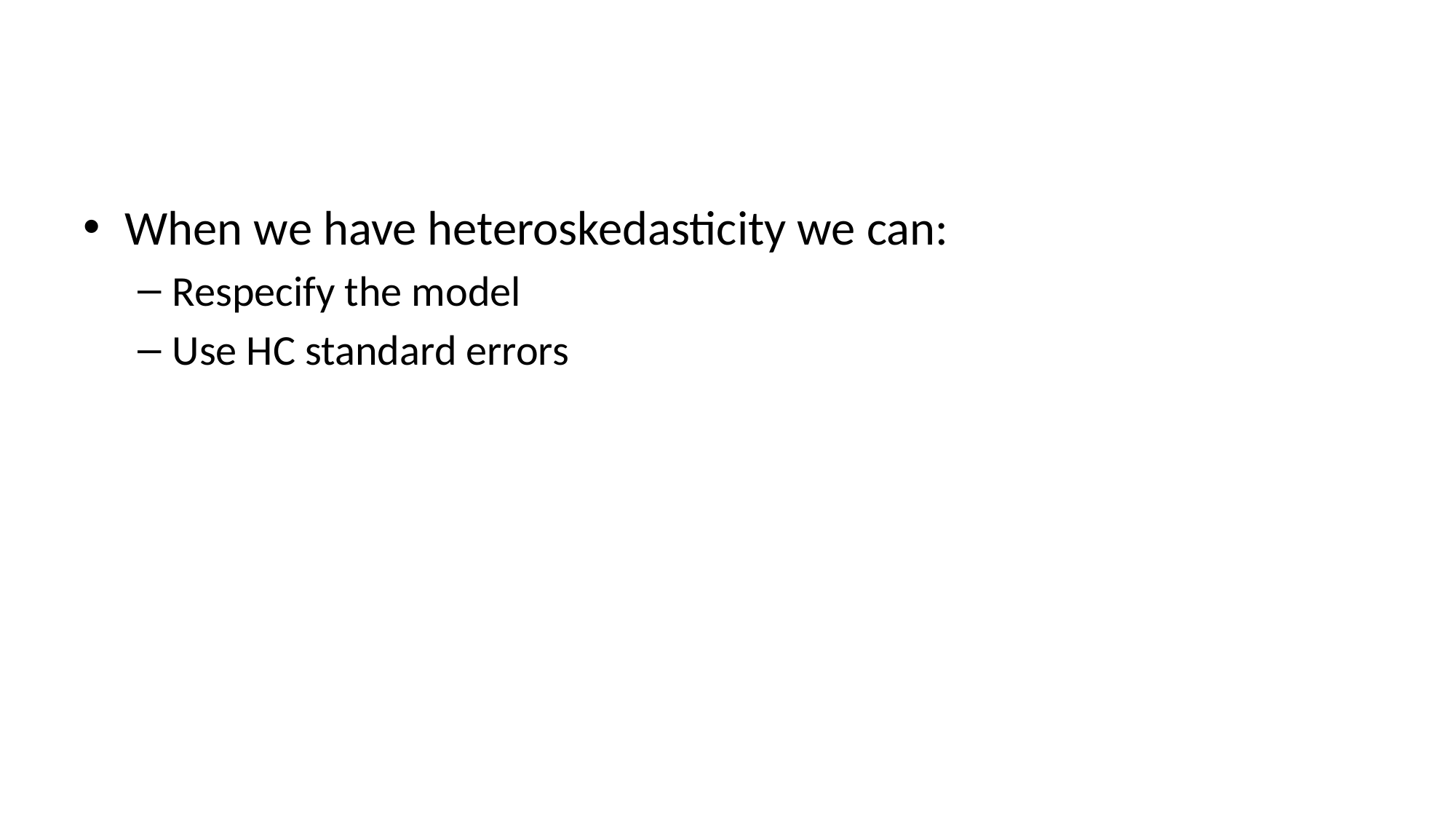

#
When we have heteroskedasticity we can:
Respecify the model
Use HC standard errors